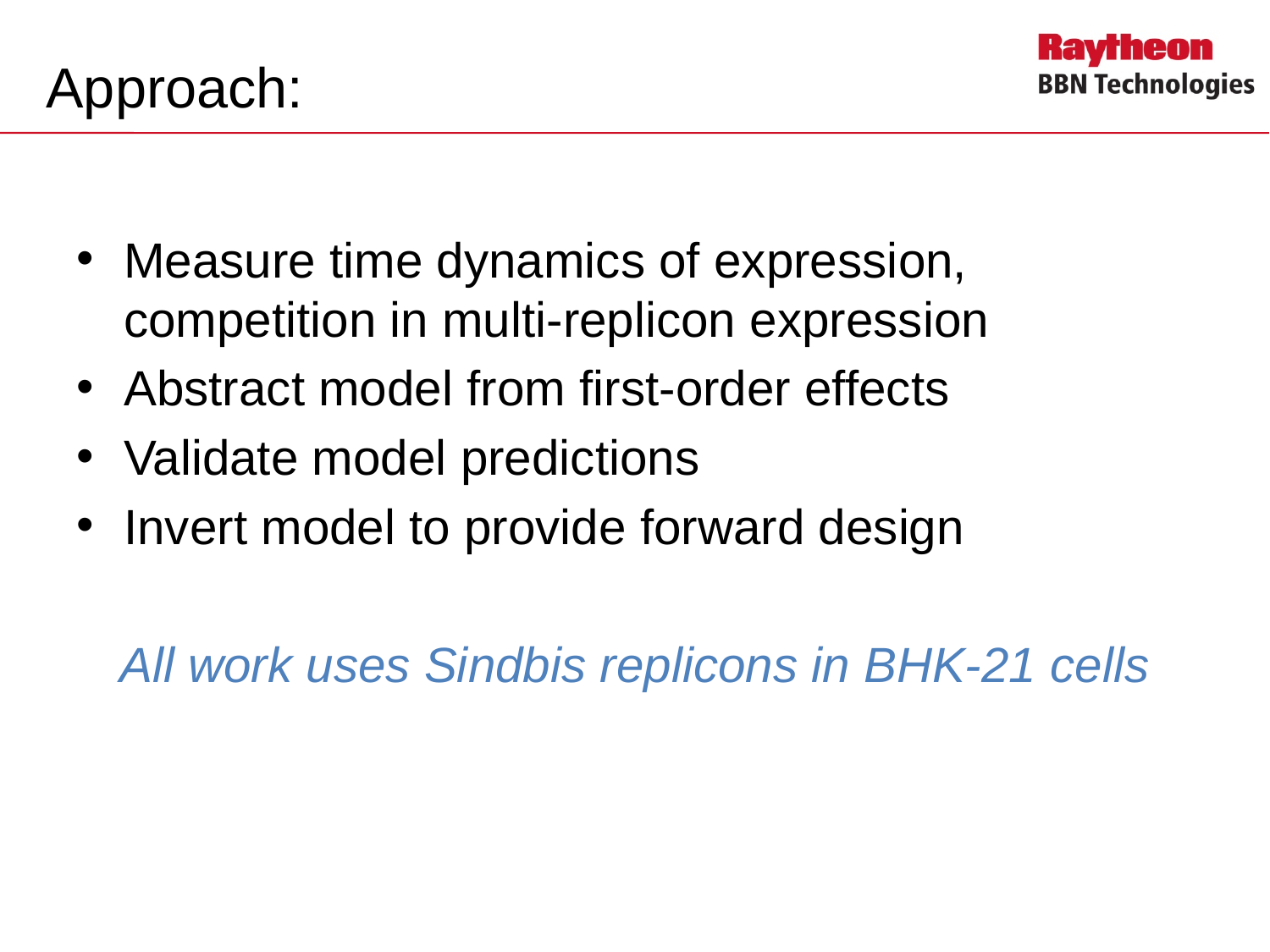

# Approach:
Measure time dynamics of expression, competition in multi-replicon expression
Abstract model from first-order effects
Validate model predictions
Invert model to provide forward design

All work uses Sindbis replicons in BHK-21 cells